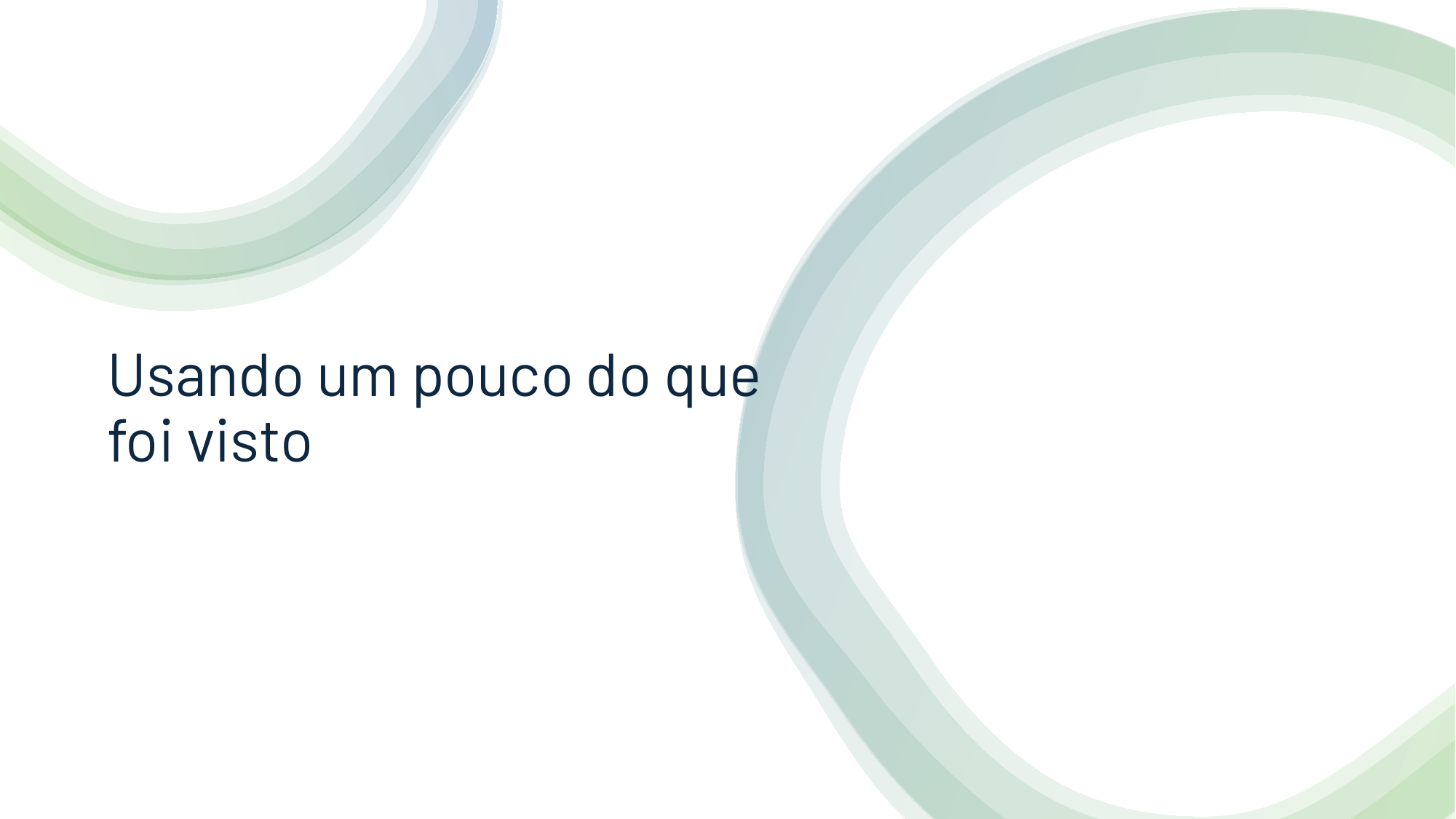

# Usando um pouco do que foi visto